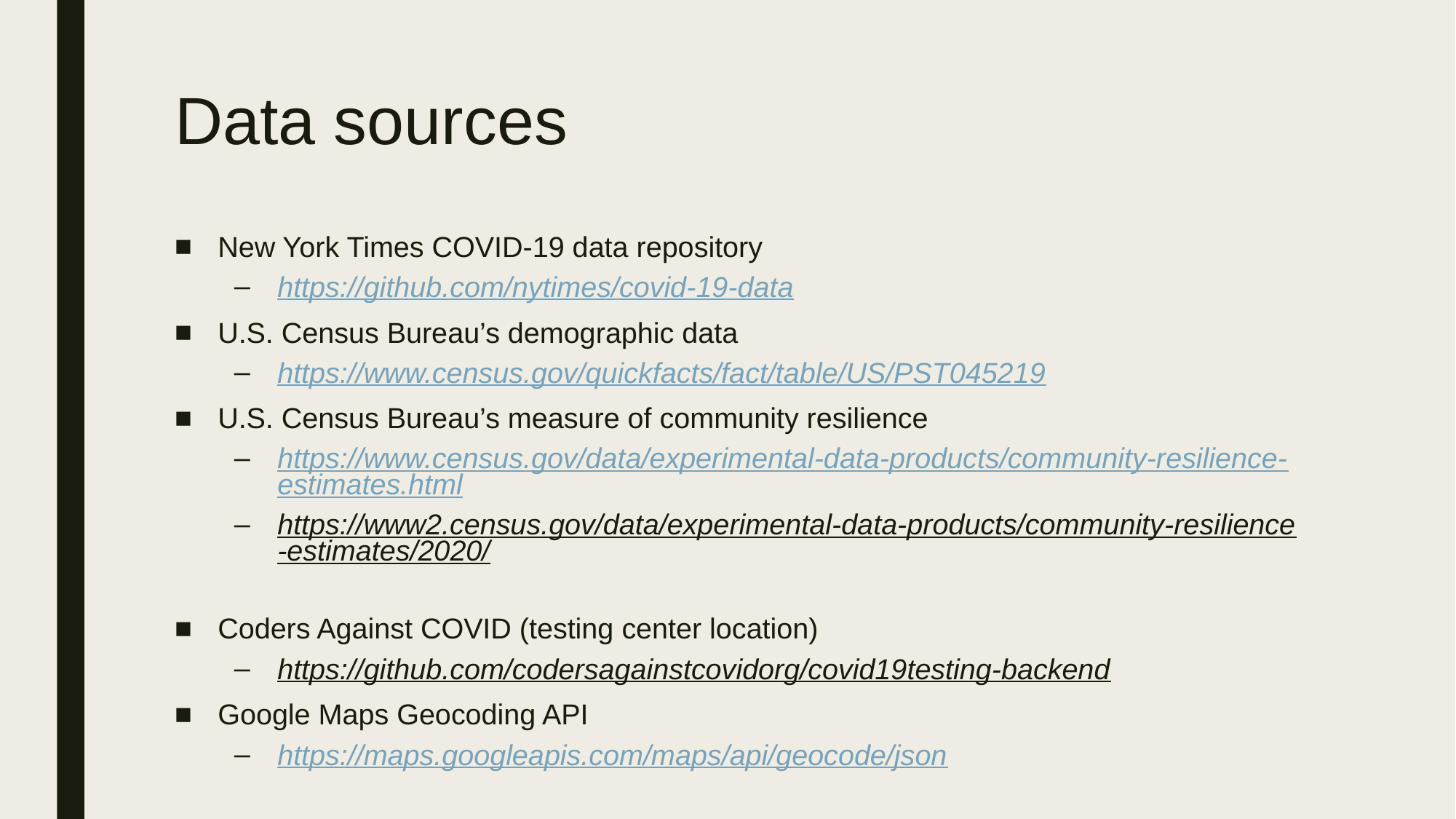

# Data sources
New York Times COVID-19 data repository
https://github.com/nytimes/covid-19-data
U.S. Census Bureau’s demographic data
https://www.census.gov/quickfacts/fact/table/US/PST045219
U.S. Census Bureau’s measure of community resilience
https://www.census.gov/data/experimental-data-products/community-resilience-estimates.html
https://www2.census.gov/data/experimental-data-products/community-resilience-estimates/2020/
Coders Against COVID (testing center location)
https://github.com/codersagainstcovidorg/covid19testing-backend
Google Maps Geocoding API
https://maps.googleapis.com/maps/api/geocode/json